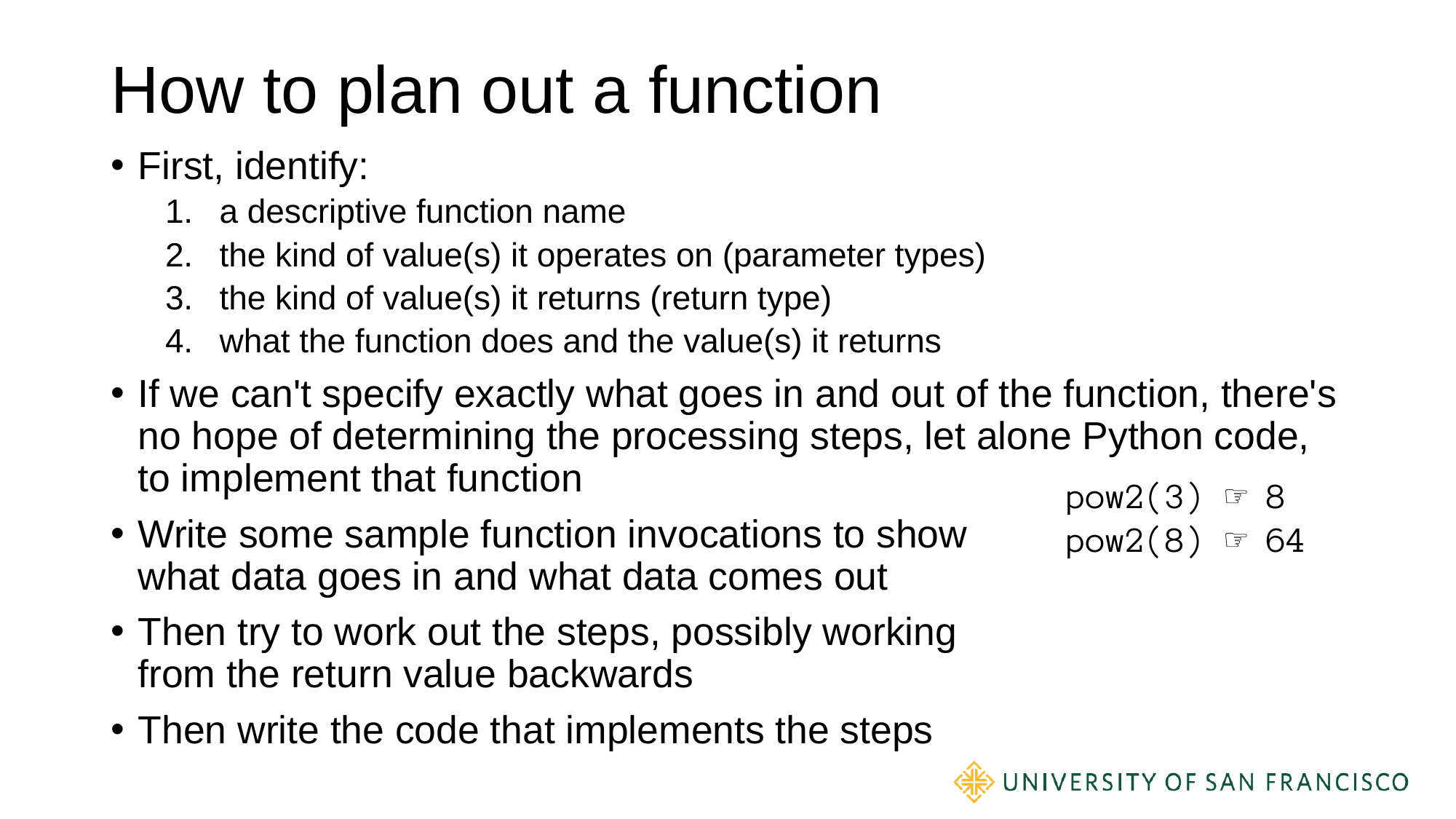

# How to plan out a function
First, identify:
a descriptive function name
the kind of value(s) it operates on (parameter types)
the kind of value(s) it returns (return type)
what the function does and the value(s) it returns
If we can't specify exactly what goes in and out of the function, there's no hope of determining the processing steps, let alone Python code, to implement that function
Write some sample function invocations to show
what data goes in and what data comes out
Then try to work out the steps, possibly working
from the return value backwards
Then write the code that implements the steps

pow2(3) ☞ 8
pow2(8) ☞ 64